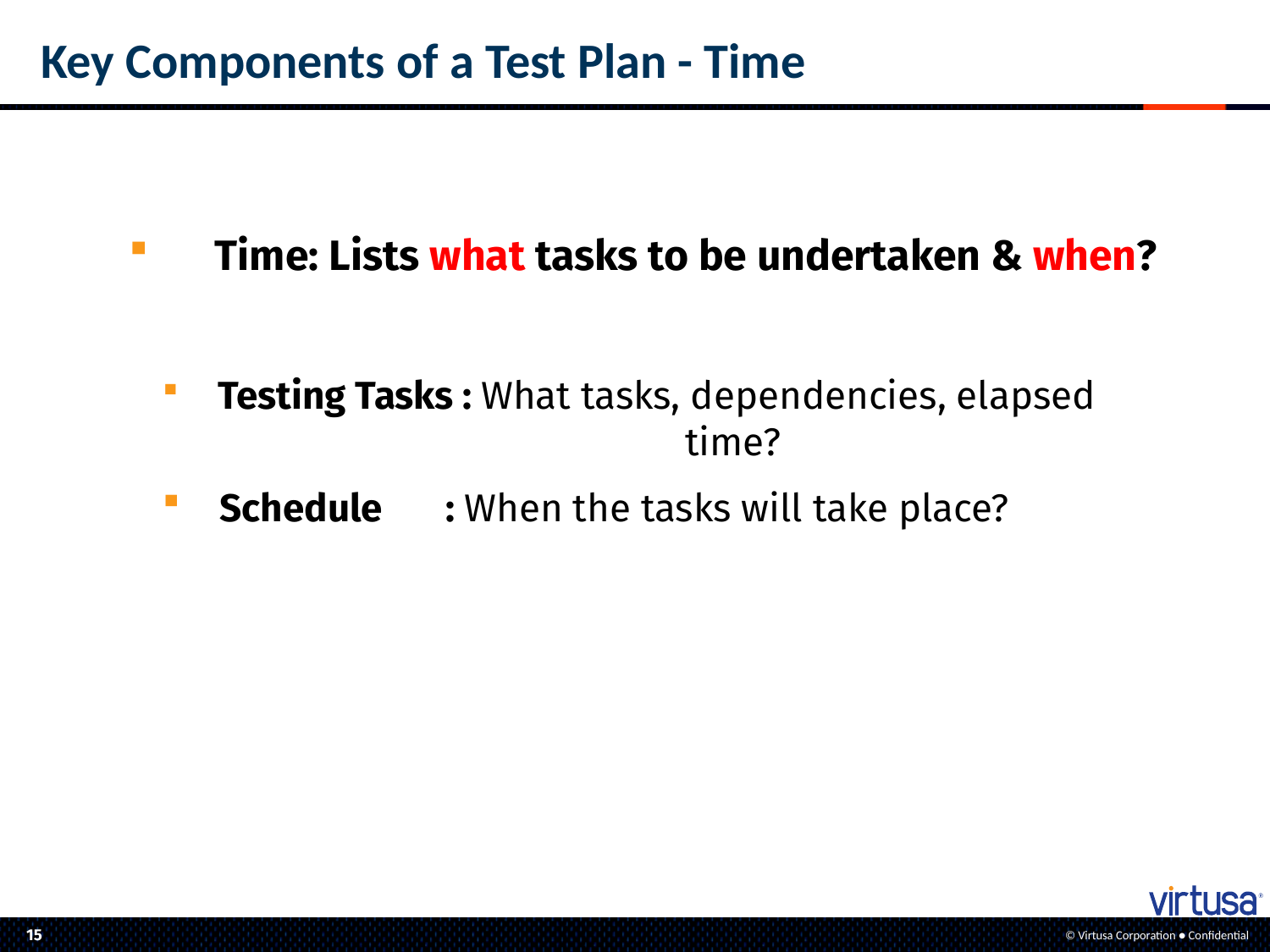

Key Components of a Test Plan - Time
     Time: Lists what tasks to be undertaken & when?

   Testing Tasks : What tasks, dependencies, elapsed 			           time?
   Schedule       : When the tasks will take place?
15